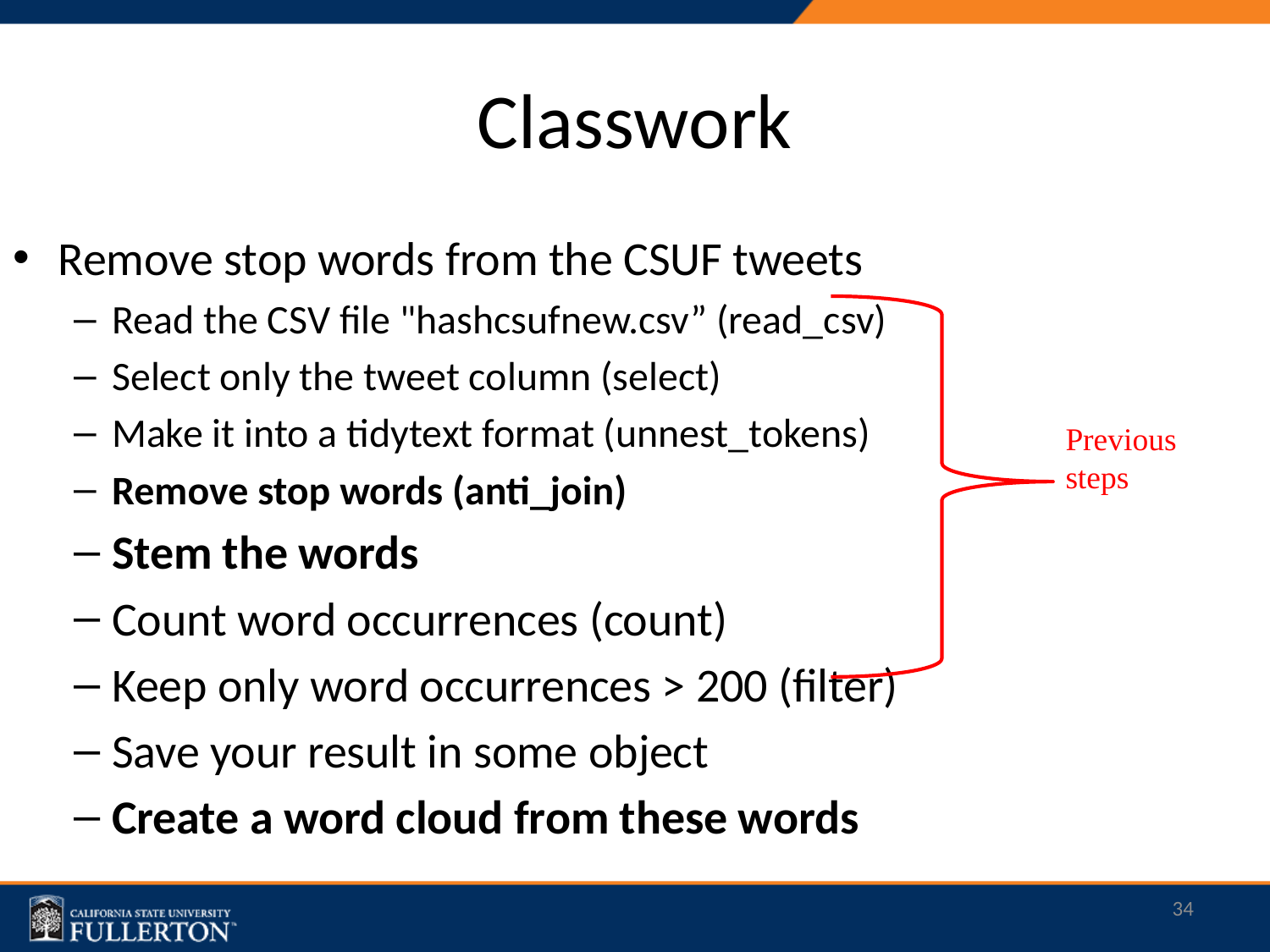

# Classwork
Remove stop words from the CSUF tweets
Read the CSV file "hashcsufnew.csv” (read_csv)
Select only the tweet column (select)
Make it into a tidytext format (unnest_tokens)
Remove stop words (anti_join)
Stem the words
Count word occurrences (count)
Keep only word occurrences > 200 (filter)
Save your result in some object
Create a word cloud from these words

Previous steps
34